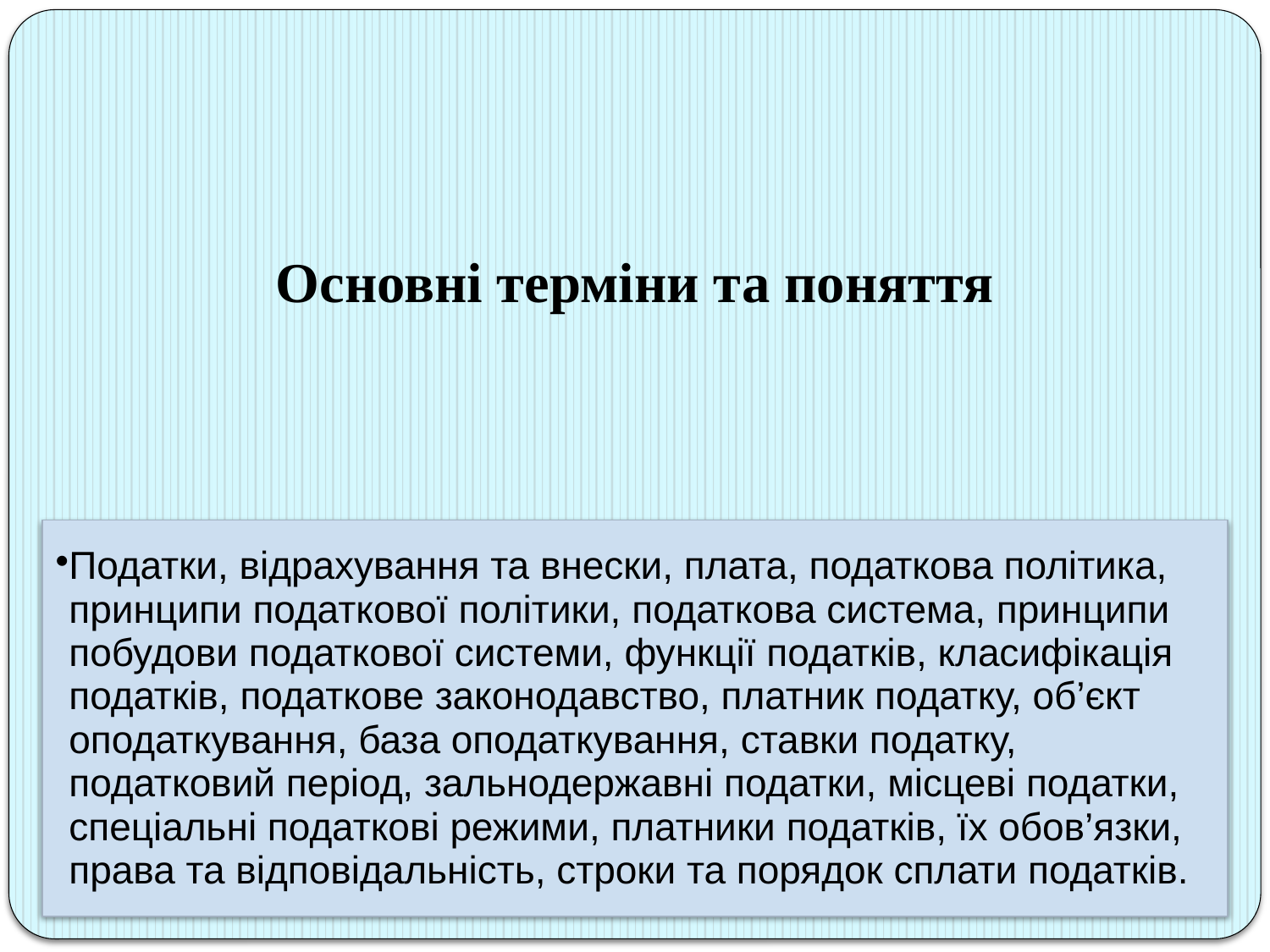

Основні терміни та поняття
Податки, відрахування та внески, плата, податкова політика, принципи податкової політики, податкова система, принципи побудови податкової системи, функції податків, класифікація податків, податкове законодавство, платник податку, об’єкт оподаткування, база оподаткування, ставки податку, податковий період, зальнодержавні податки, місцеві податки, спеціальні податкові режими, платники податків, їх обов’язки, права та відповідальність, строки та порядок сплати податків.